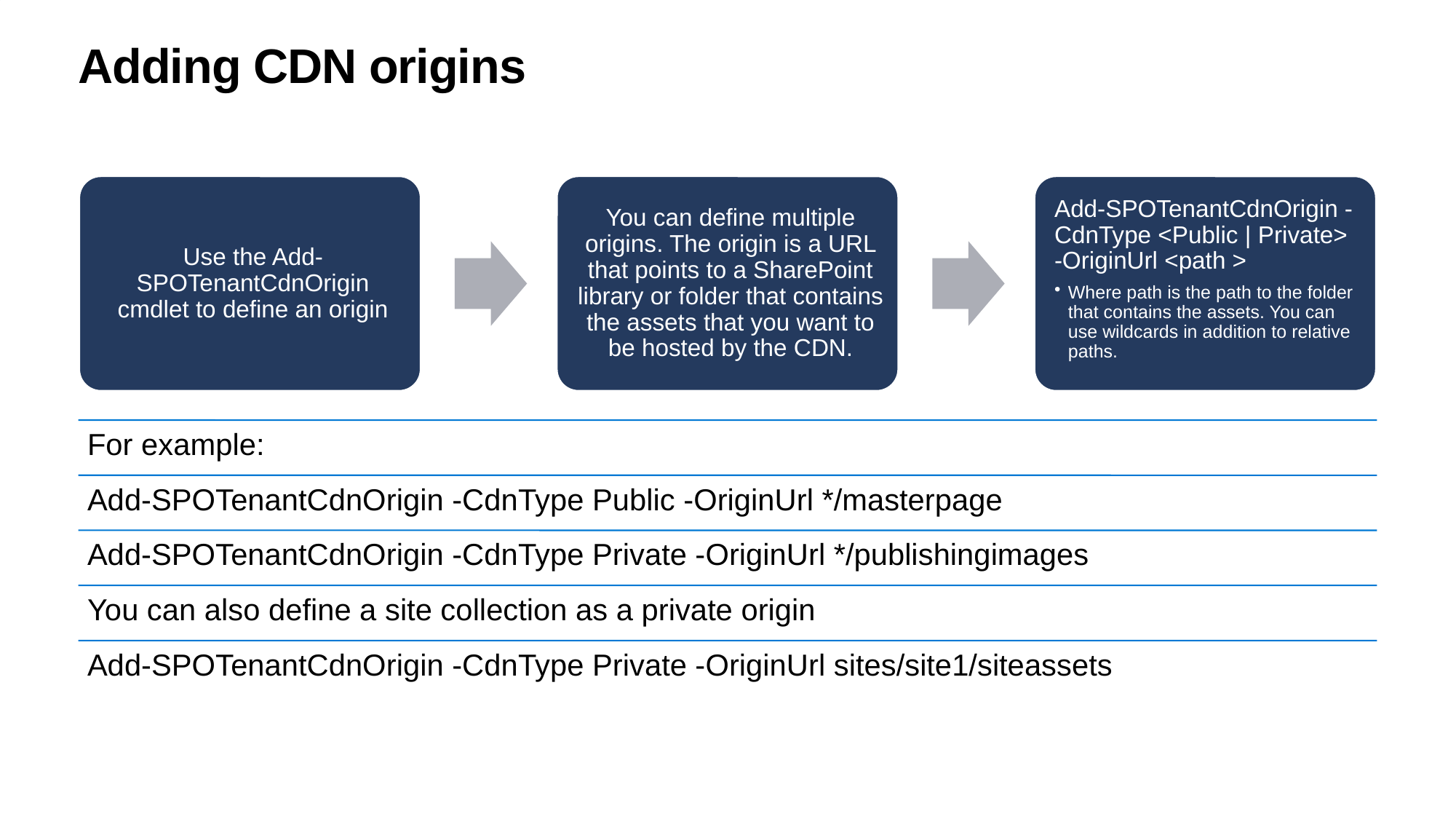

# Adding CDN origins
Use the Add-SPOTenantCdnOrigin cmdlet to define an origin

You can define multiple origins. The origin is a URL that points to a SharePoint library or folder that contains the assets that you want to be hosted by the CDN.

Add-SPOTenantCdnOrigin -CdnType <Public | Private> -OriginUrl <path >
Where path is the path to the folder that contains the assets. You can use wildcards in addition to relative paths.
For example:
Add-SPOTenantCdnOrigin -CdnType Public -OriginUrl */masterpage
Add-SPOTenantCdnOrigin -CdnType Private -OriginUrl */publishingimages
You can also define a site collection as a private origin
Add-SPOTenantCdnOrigin -CdnType Private -OriginUrl sites/site1/siteassets